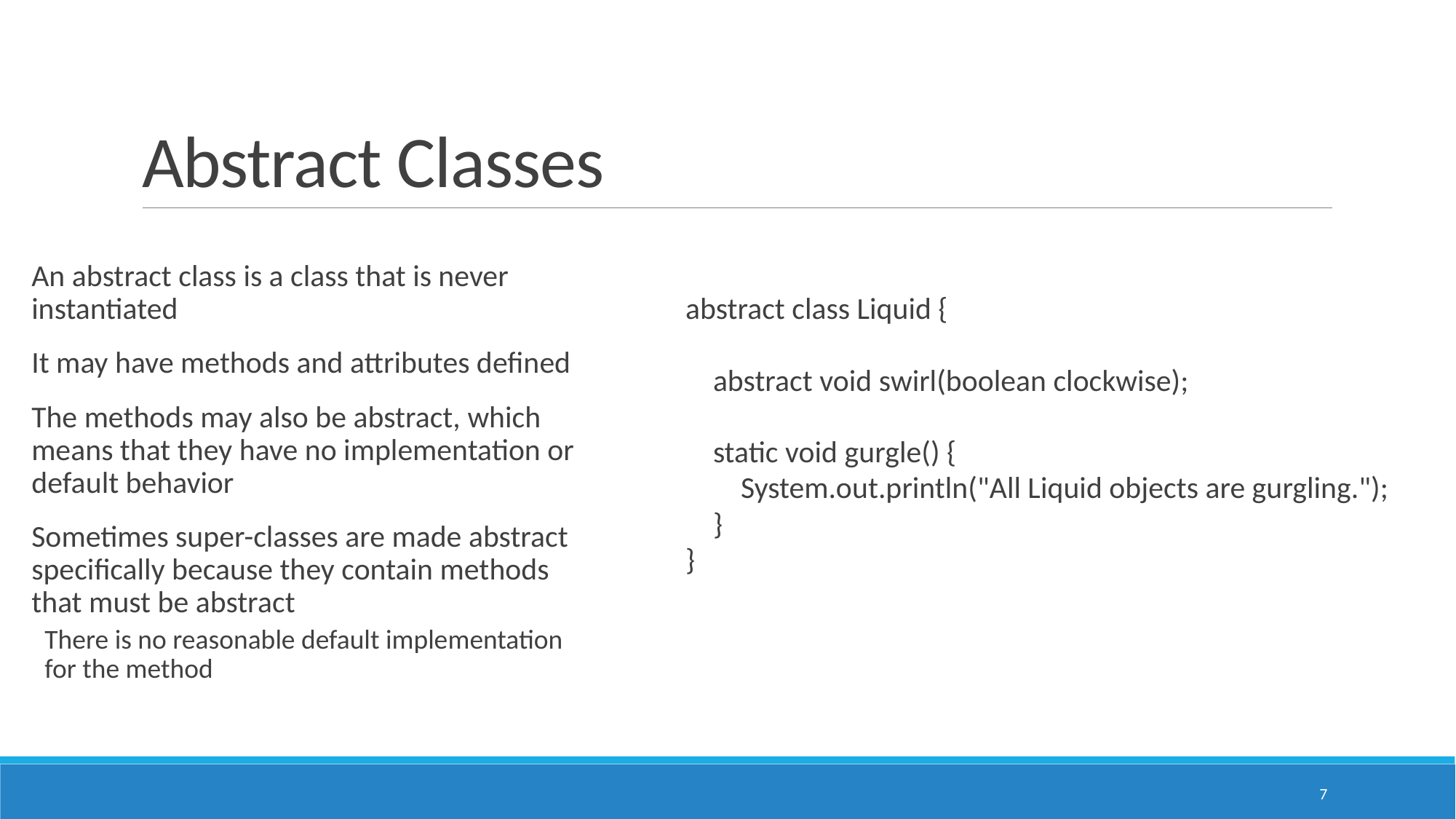

# Abstract Classes
An abstract class is a class that is never instantiated
It may have methods and attributes defined
The methods may also be abstract, which means that they have no implementation or default behavior
Sometimes super-classes are made abstract specifically because they contain methods that must be abstract
There is no reasonable default implementation for the method

abstract class Liquid {

    abstract void swirl(boolean clockwise);

    static void gurgle() {
        System.out.println("All Liquid objects are gurgling.");
    }
}
7